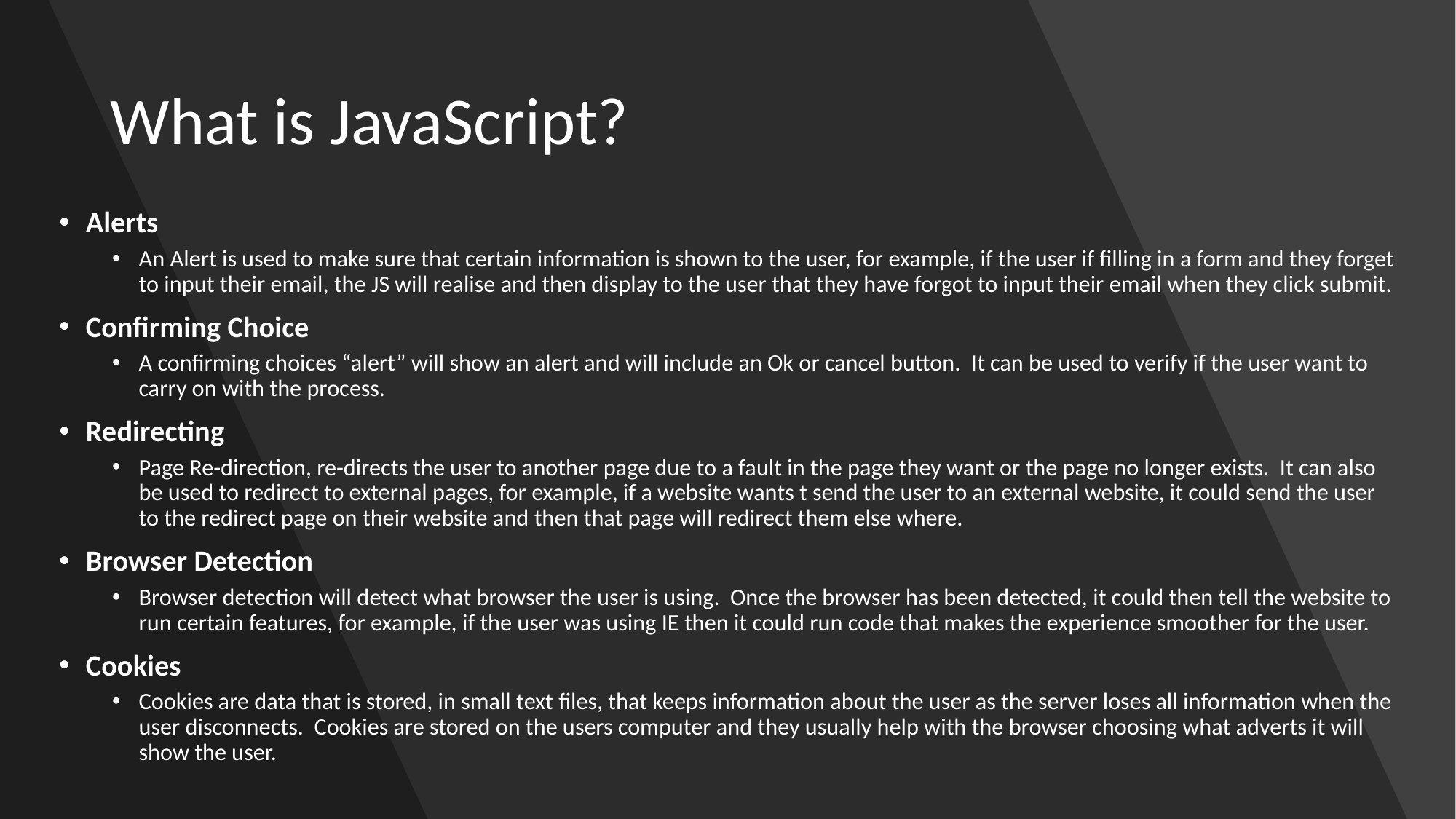

# What is JavaScript?
Alerts
An Alert is used to make sure that certain information is shown to the user, for example, if the user if filling in a form and they forget to input their email, the JS will realise and then display to the user that they have forgot to input their email when they click submit.
Confirming Choice
A confirming choices “alert” will show an alert and will include an Ok or cancel button.  It can be used to verify if the user want to carry on with the process.
Redirecting
Page Re-direction, re-directs the user to another page due to a fault in the page they want or the page no longer exists.  It can also be used to redirect to external pages, for example, if a website wants t send the user to an external website, it could send the user to the redirect page on their website and then that page will redirect them else where.
Browser Detection
Browser detection will detect what browser the user is using.  Once the browser has been detected, it could then tell the website to run certain features, for example, if the user was using IE then it could run code that makes the experience smoother for the user.
Cookies
Cookies are data that is stored, in small text files, that keeps information about the user as the server loses all information when the user disconnects.  Cookies are stored on the users computer and they usually help with the browser choosing what adverts it will show the user.